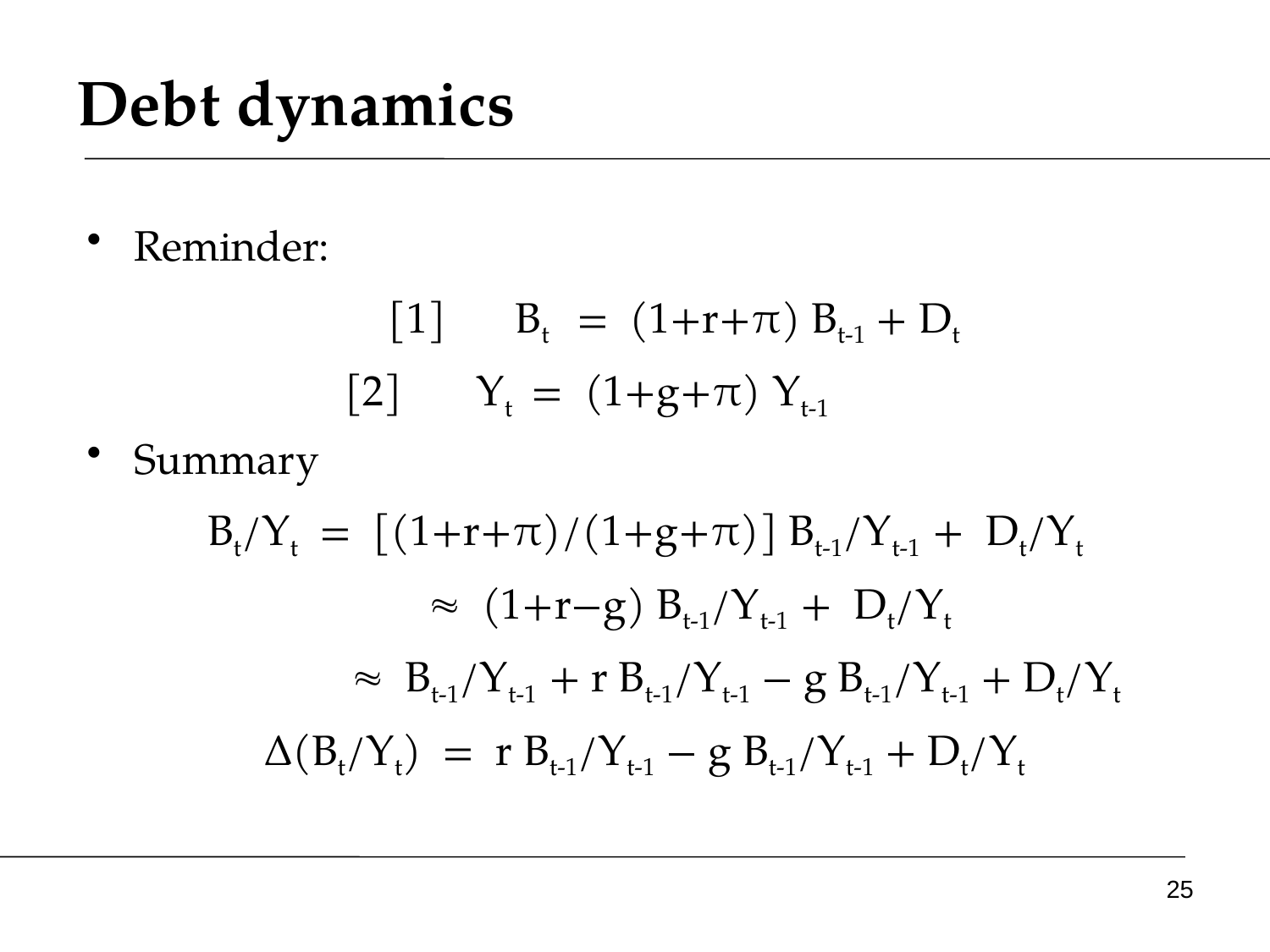

# Debt dynamics
Reminder:
			[1]	Bt   =  (1+r+π) Bt-1 + Dt
                             [2]       Yt   =  (1+g+π) Yt-1
Summary
Bt/Yt  =  [(1+r+π)/(1+g+π)] Bt-1/Yt-1  +  Dt/Yt
          ≈  (1+r−g) Bt-1/Yt-1  +  Dt/Yt
                 ≈  Bt-1/Yt-1  + r Bt-1/Yt-1 − g Bt-1/Yt-1 + Dt/Yt
Δ(Bt/Yt)  =  r Bt-1/Yt-1 − g Bt-1/Yt-1 + Dt/Yt
25